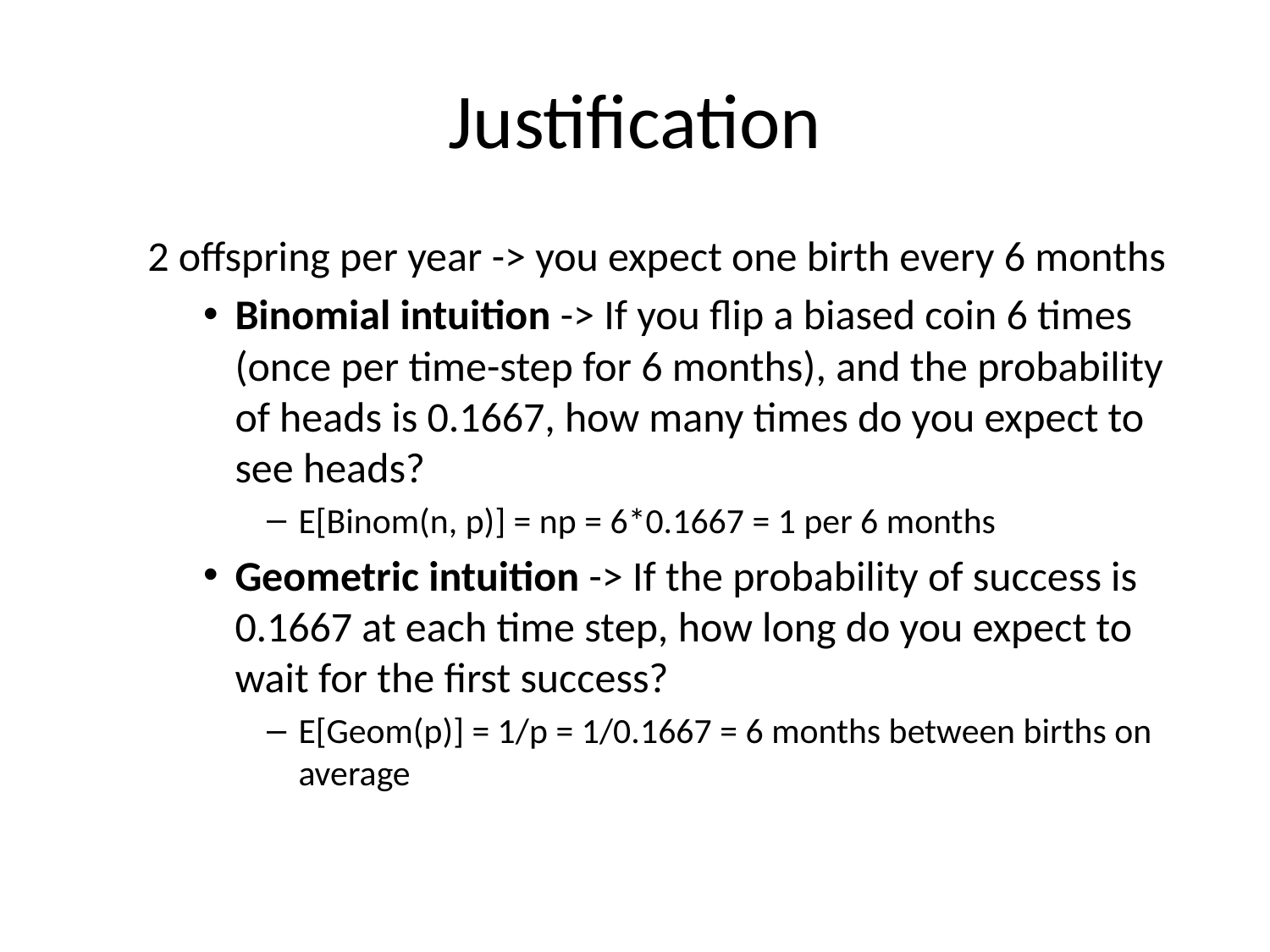

# Justification
2 offspring per year -> you expect one birth every 6 months
Binomial intuition -> If you flip a biased coin 6 times (once per time-step for 6 months), and the probability of heads is 0.1667, how many times do you expect to see heads?
E[Binom(n, p)] = np = 6*0.1667 = 1 per 6 months
Geometric intuition -> If the probability of success is 0.1667 at each time step, how long do you expect to wait for the first success?
E[Geom(p)] = 1/p = 1/0.1667 = 6 months between births on average